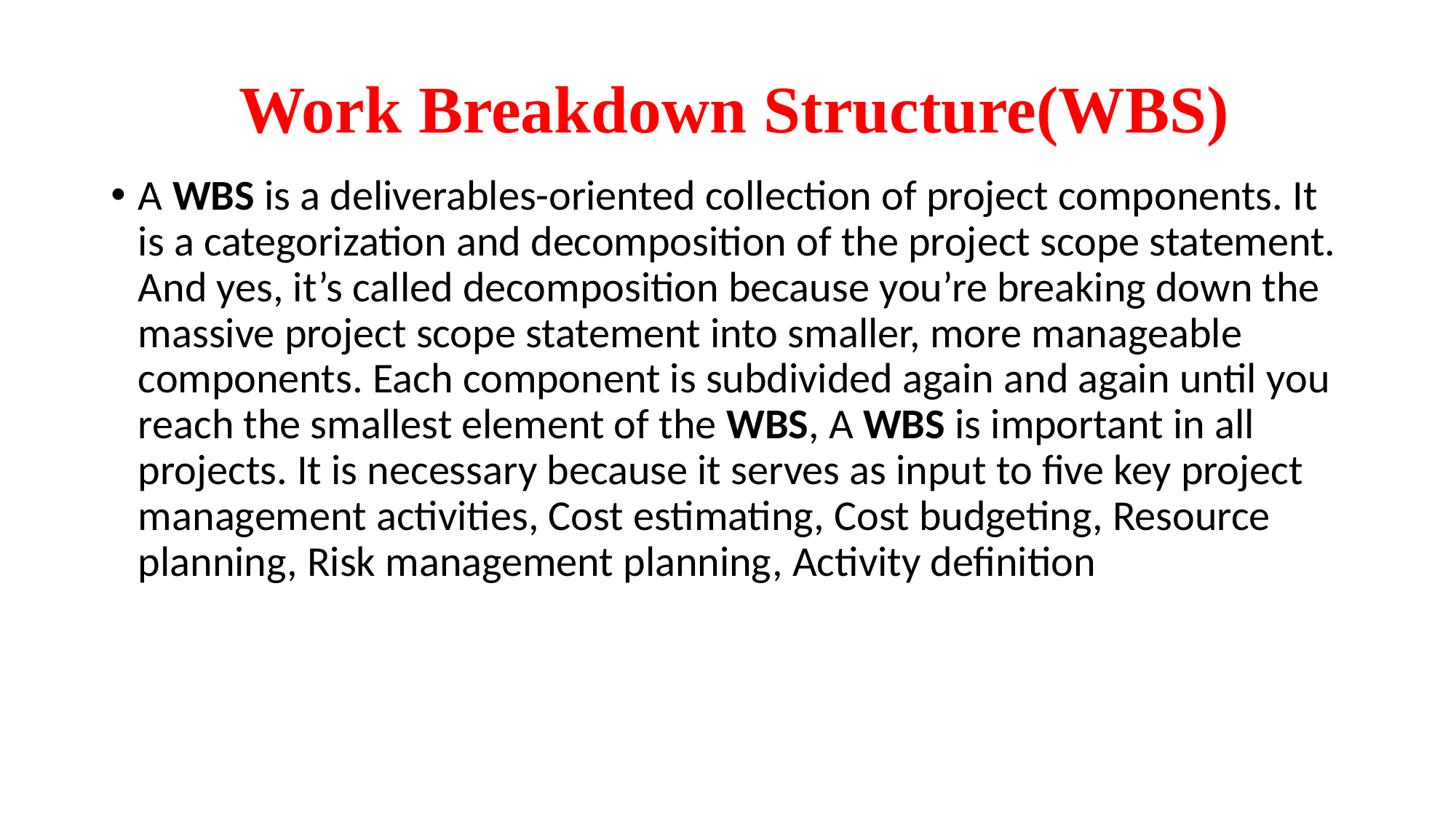

# Work Breakdown Structure(WBS)
A WBS is a deliverables-oriented collection of project components. It is a categorization and decomposition of the project scope statement. And yes, it’s called decomposition because you’re breaking down the massive project scope statement into smaller, more manageable components. Each component is subdivided again and again until you reach the smallest element of the WBS, A WBS is important in all projects. It is necessary because it serves as input to five key project management activities, Cost estimating, Cost budgeting, Resource planning, Risk management planning, Activity definition